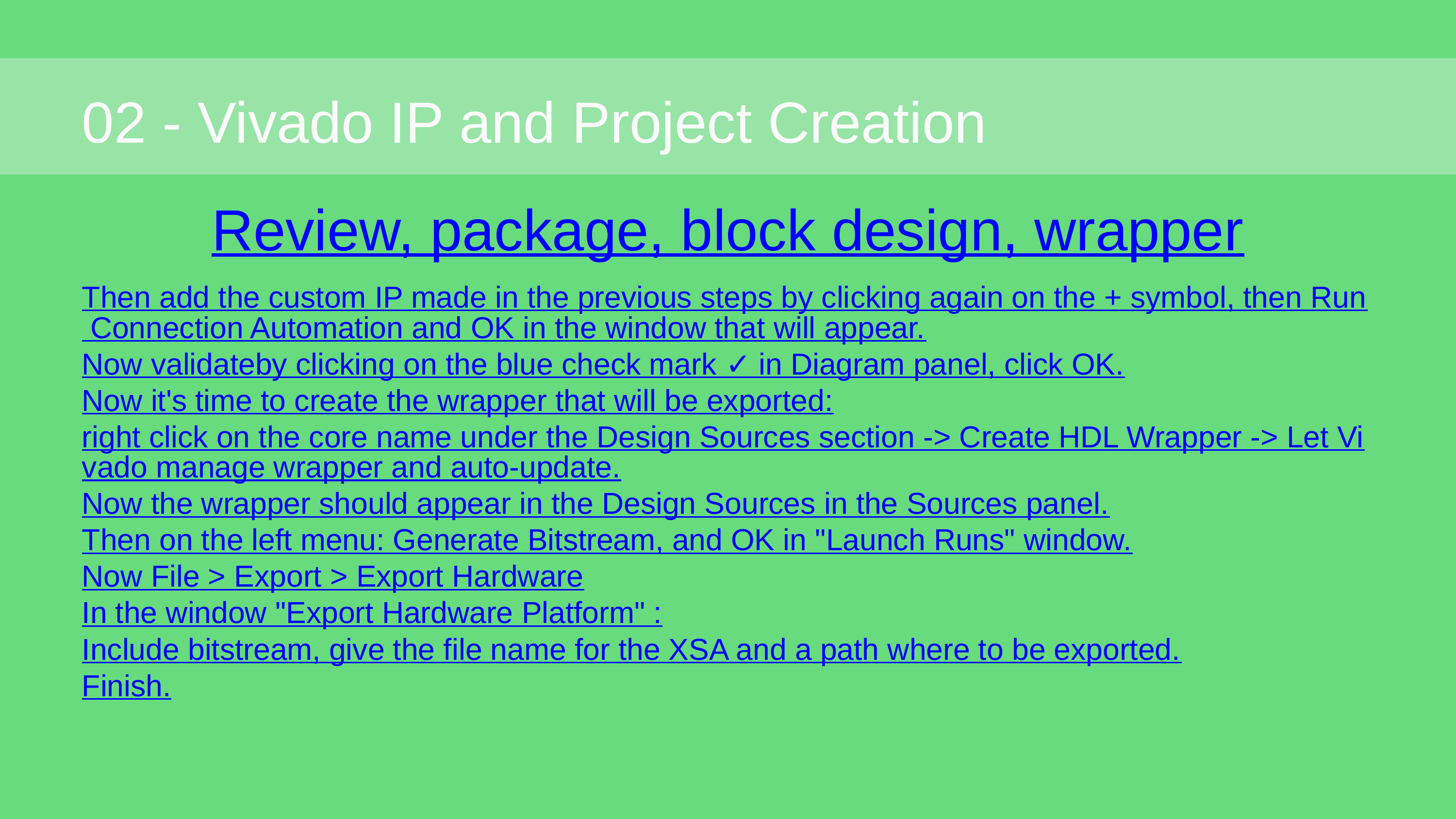

02 - Vivado IP and Project Creation
Review, package, block design, wrapper

Then add the custom IP made in the previous steps by clicking again on the + symbol, then Run Connection Automation and OK in the window that will appear.
Now validateby clicking on the blue check mark ✓ in Diagram panel, click OK.
Now it's time to create the wrapper that will be exported:
right click on the core name under the Design Sources section -> Create HDL Wrapper -> Let Vivado manage wrapper and auto-update.
Now the wrapper should appear in the Design Sources in the Sources panel.
Then on the left menu: Generate Bitstream, and OK in "Launch Runs" window.
Now File > Export > Export Hardware
In the window "Export Hardware Platform" :
Include bitstream, give the file name for the XSA and a path where to be exported.
Finish.